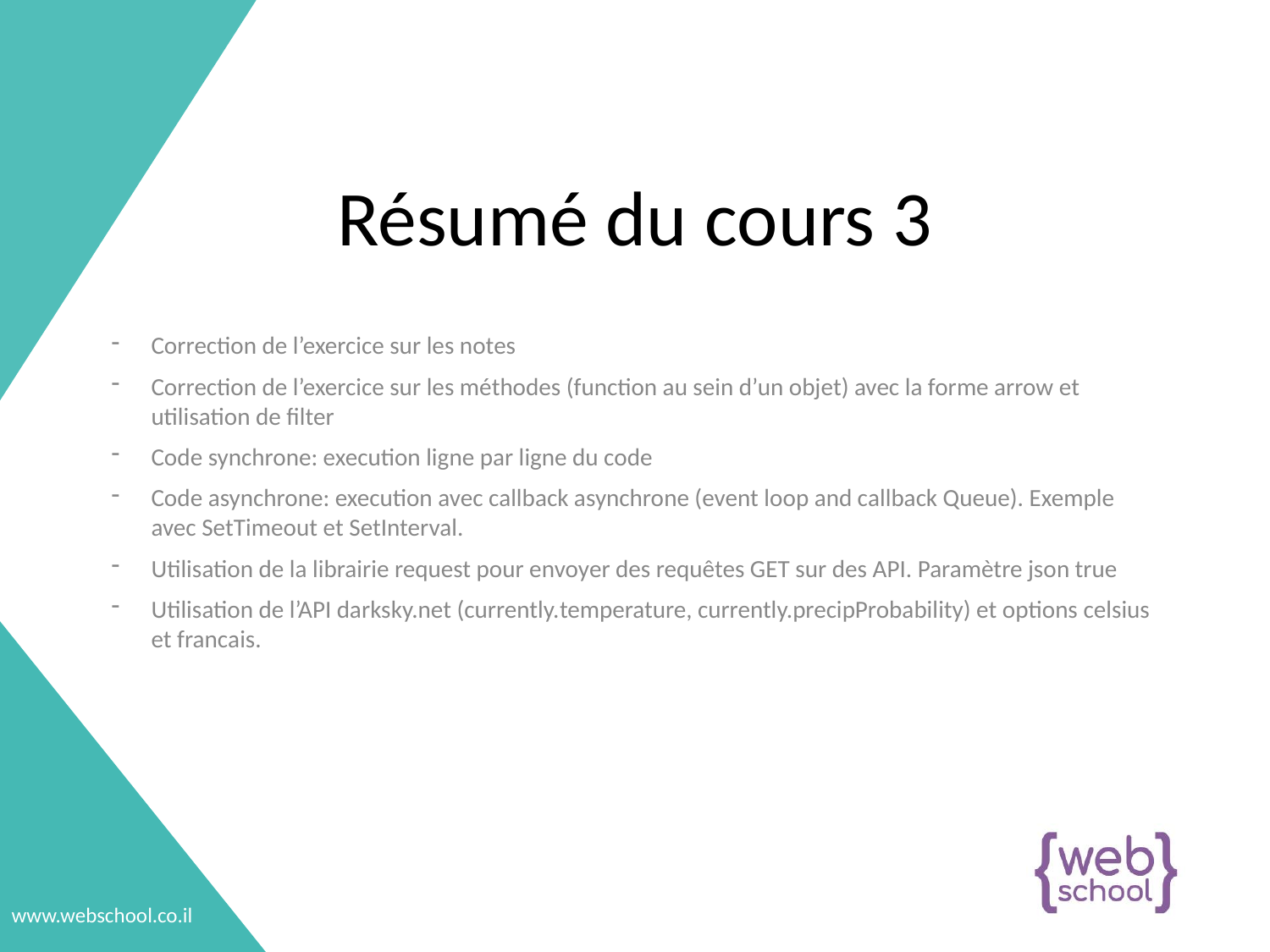

# Résumé du cours 3
Correction de l’exercice sur les notes
Correction de l’exercice sur les méthodes (function au sein d’un objet) avec la forme arrow et utilisation de filter
Code synchrone: execution ligne par ligne du code
Code asynchrone: execution avec callback asynchrone (event loop and callback Queue). Exemple avec SetTimeout et SetInterval.
Utilisation de la librairie request pour envoyer des requêtes GET sur des API. Paramètre json true
Utilisation de l’API darksky.net (currently.temperature, currently.precipProbability) et options celsius et francais.